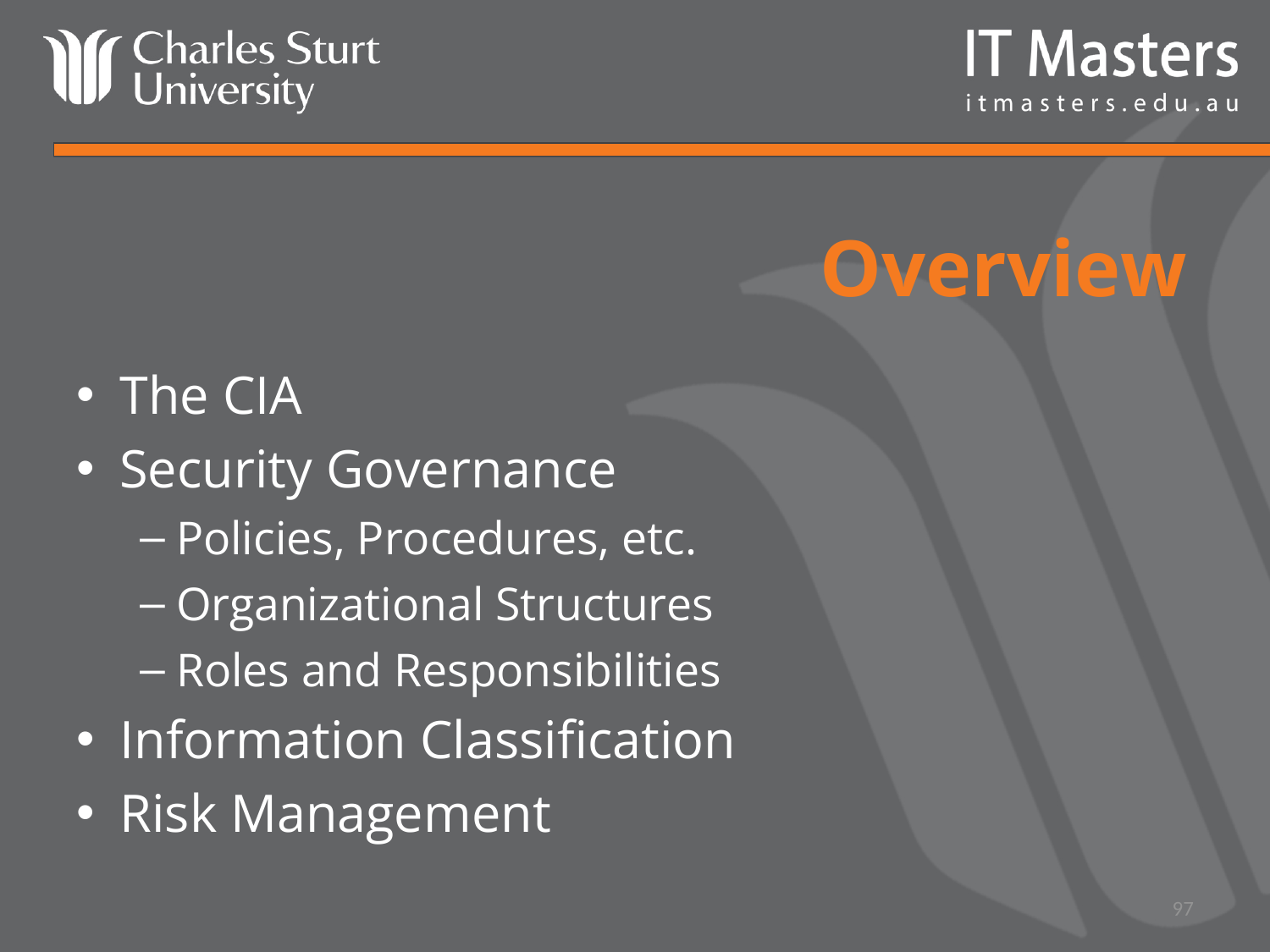

# Overview
The CIA
Security Governance
Policies, Procedures, etc.
Organizational Structures
Roles and Responsibilities
Information Classification
Risk Management
97